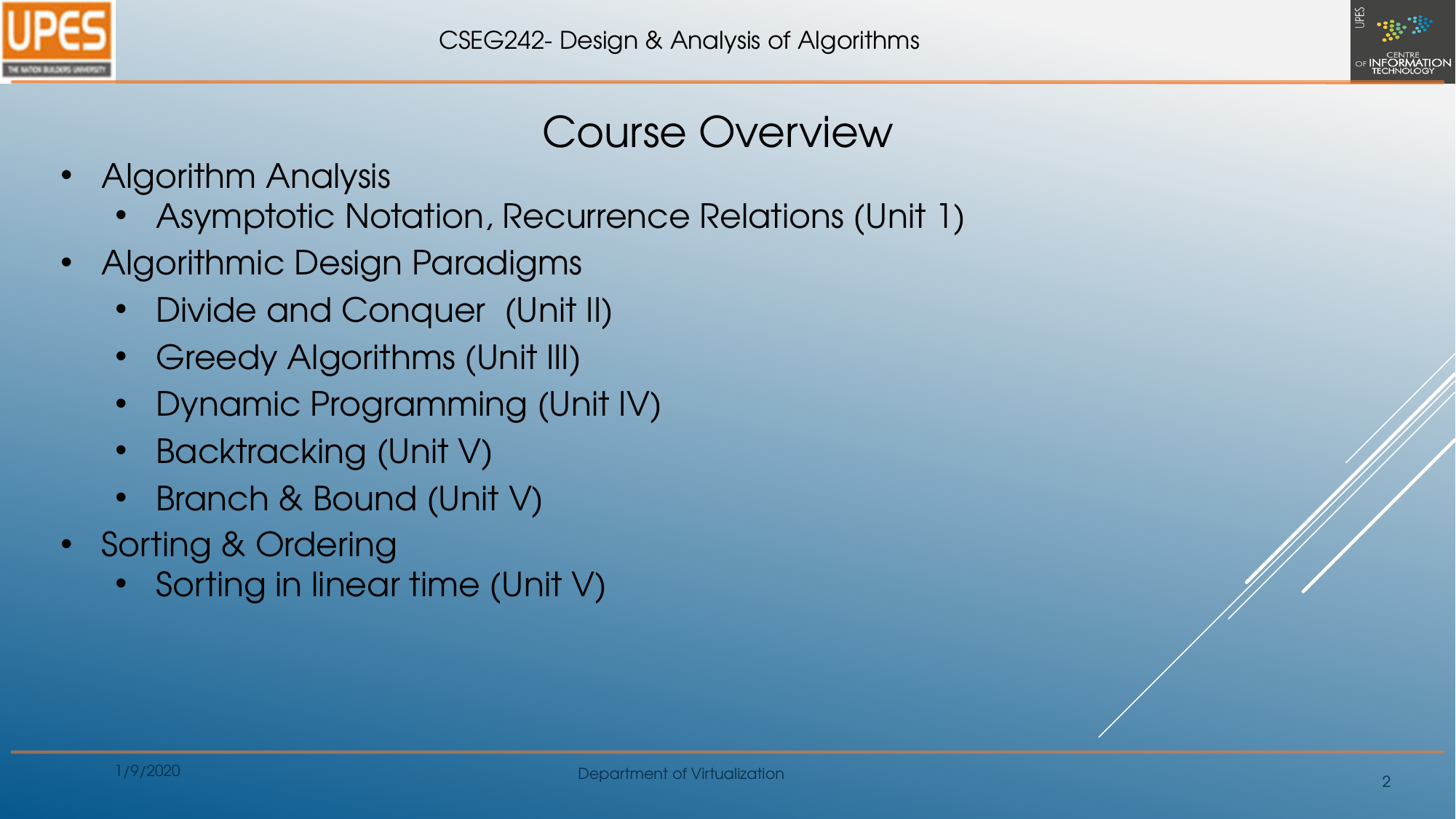

Course Overview
Algorithm Analysis
Asymptotic Notation, Recurrence Relations (Unit 1)
Algorithmic Design Paradigms
Divide and Conquer  (Unit II)
Greedy Algorithms (Unit III)
Dynamic Programming (Unit IV)
Backtracking (Unit V)
Branch & Bound (Unit V)
Sorting & Ordering
Sorting in linear time (Unit V)

1/9/2020
2
Department of Virtualization